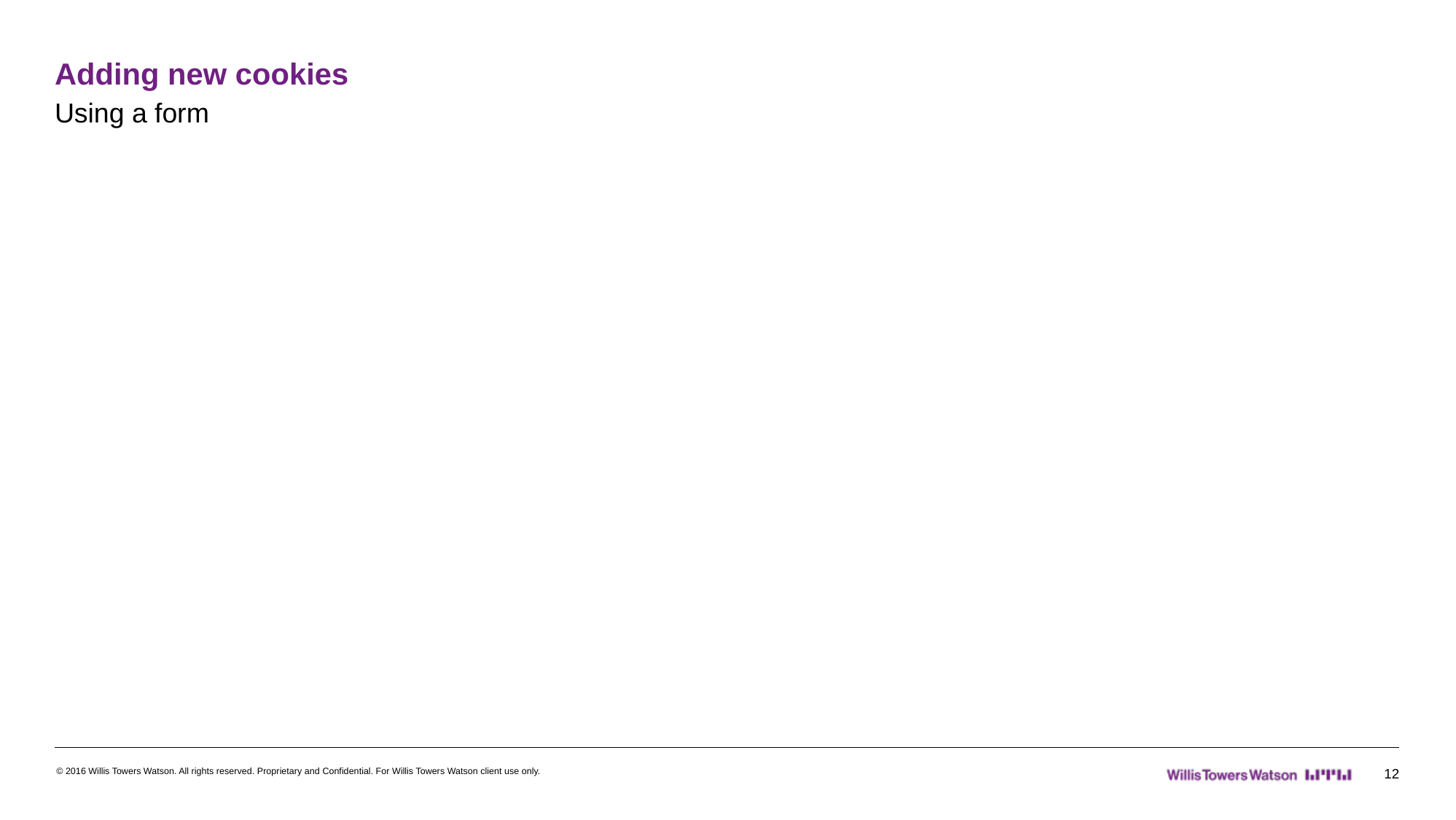

# Adding new cookies
Using a form

© 2016 Willis Towers Watson. All rights reserved. Proprietary and Confidential. For Willis Towers Watson client use only.
12